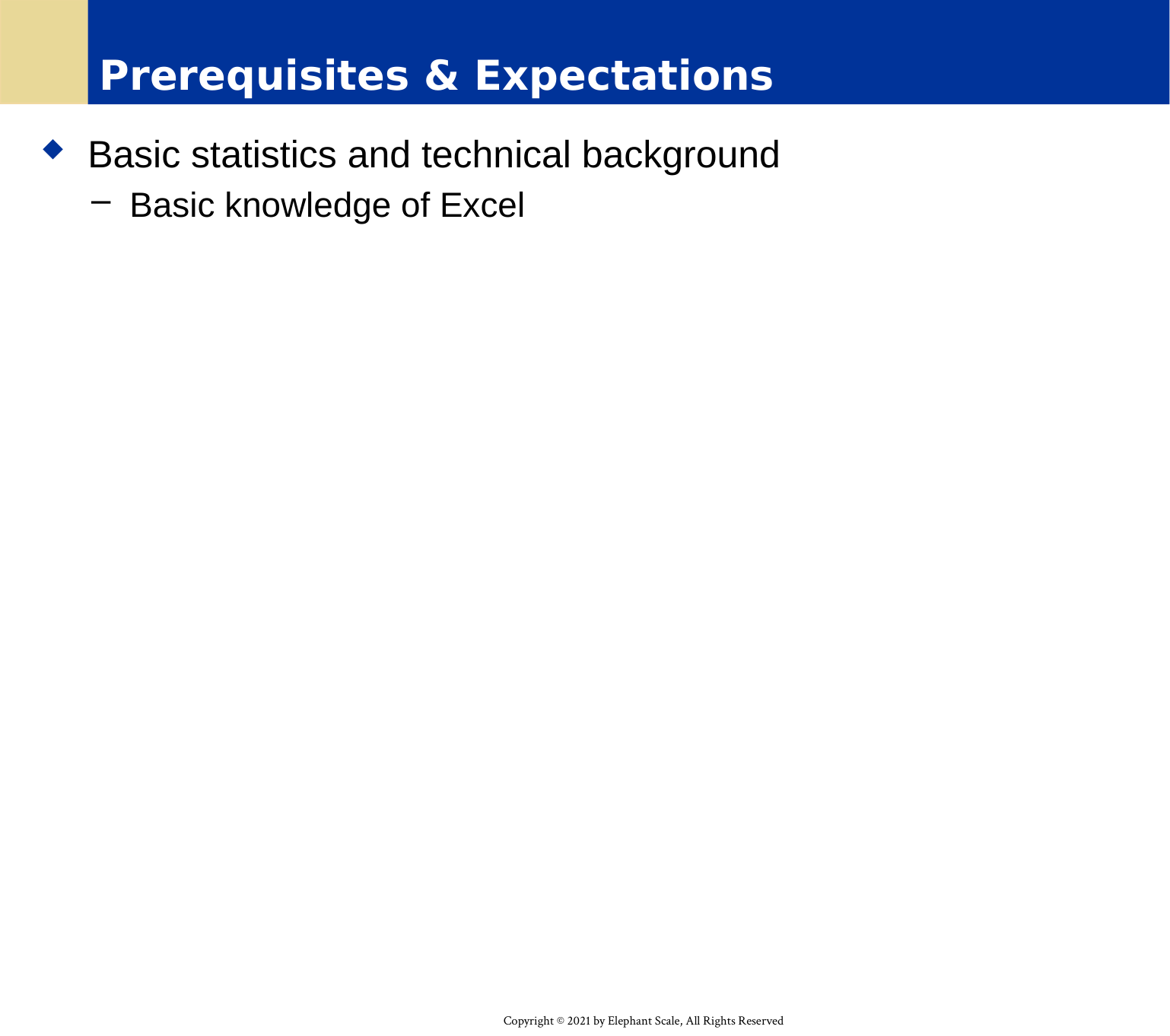

# Prerequisites & Expectations
 Basic statistics and technical background
 Basic knowledge of Excel
Copyright © 2021 by Elephant Scale, All Rights Reserved